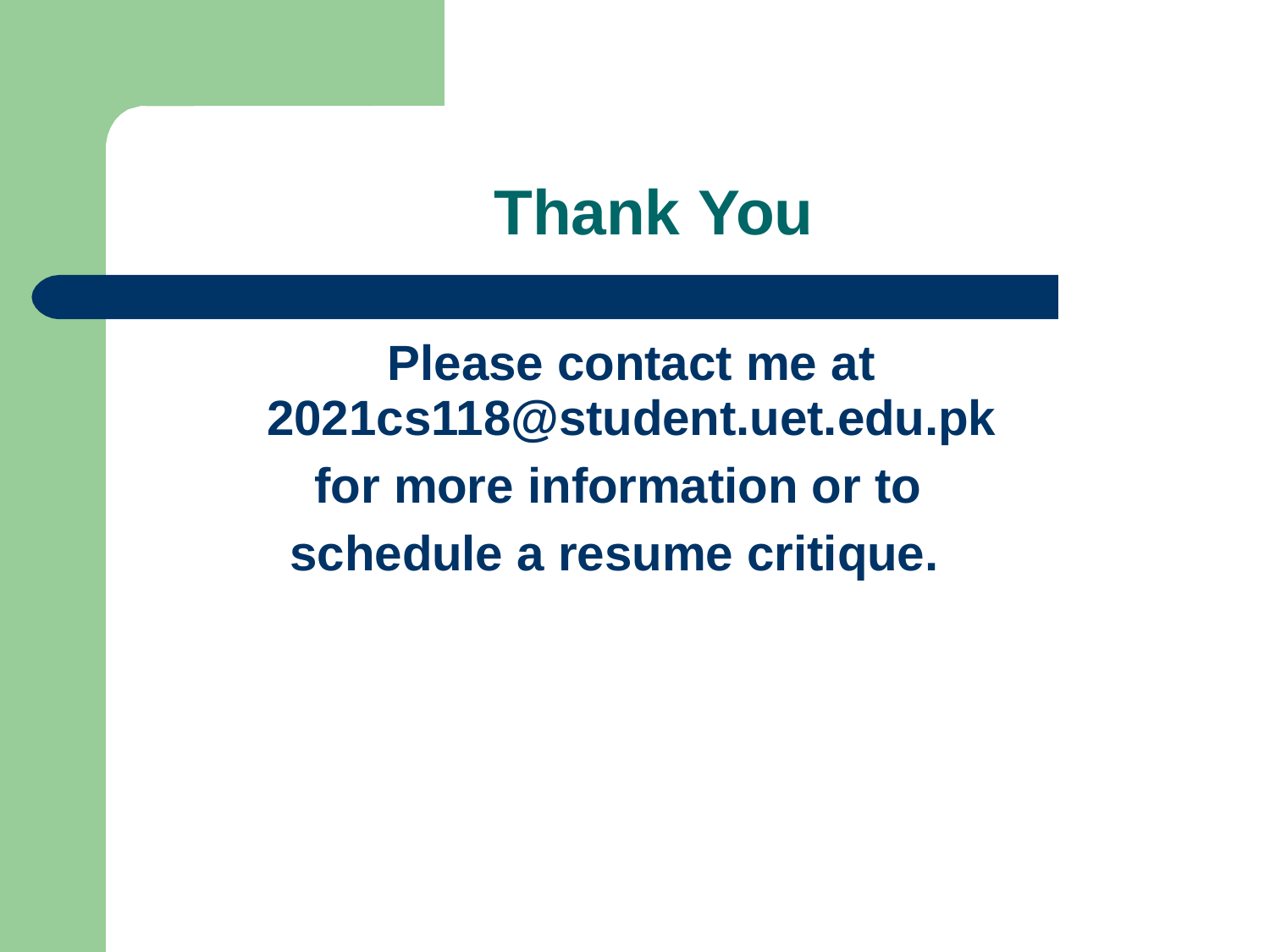

# Thank You
Please contact me at  2021cs118@student.uet.edu.pk
for more information or to  schedule a resume critique.